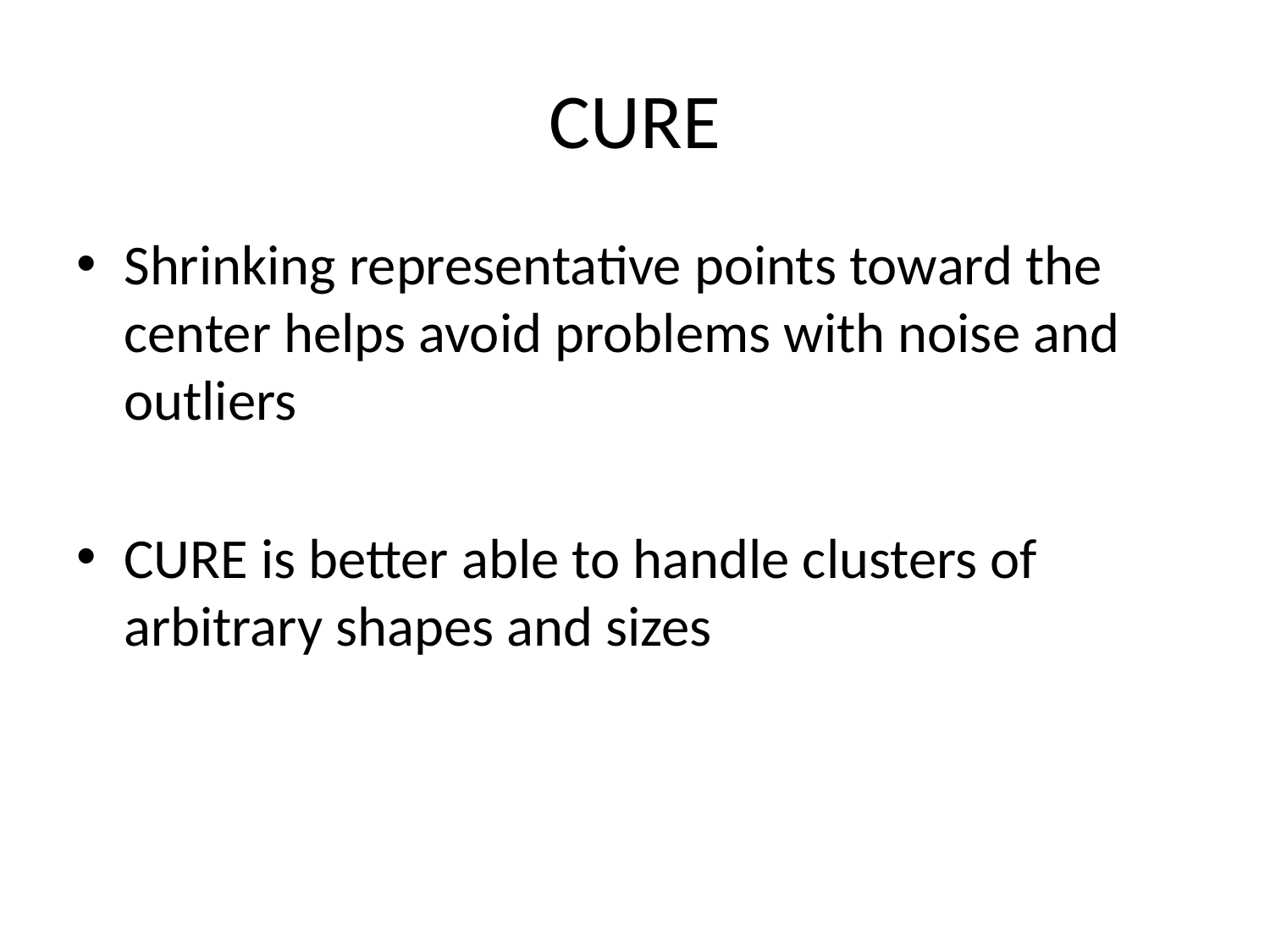

# CURE
Shrinking representative points toward the center helps avoid problems with noise and outliers

CURE is better able to handle clusters of arbitrary shapes and sizes